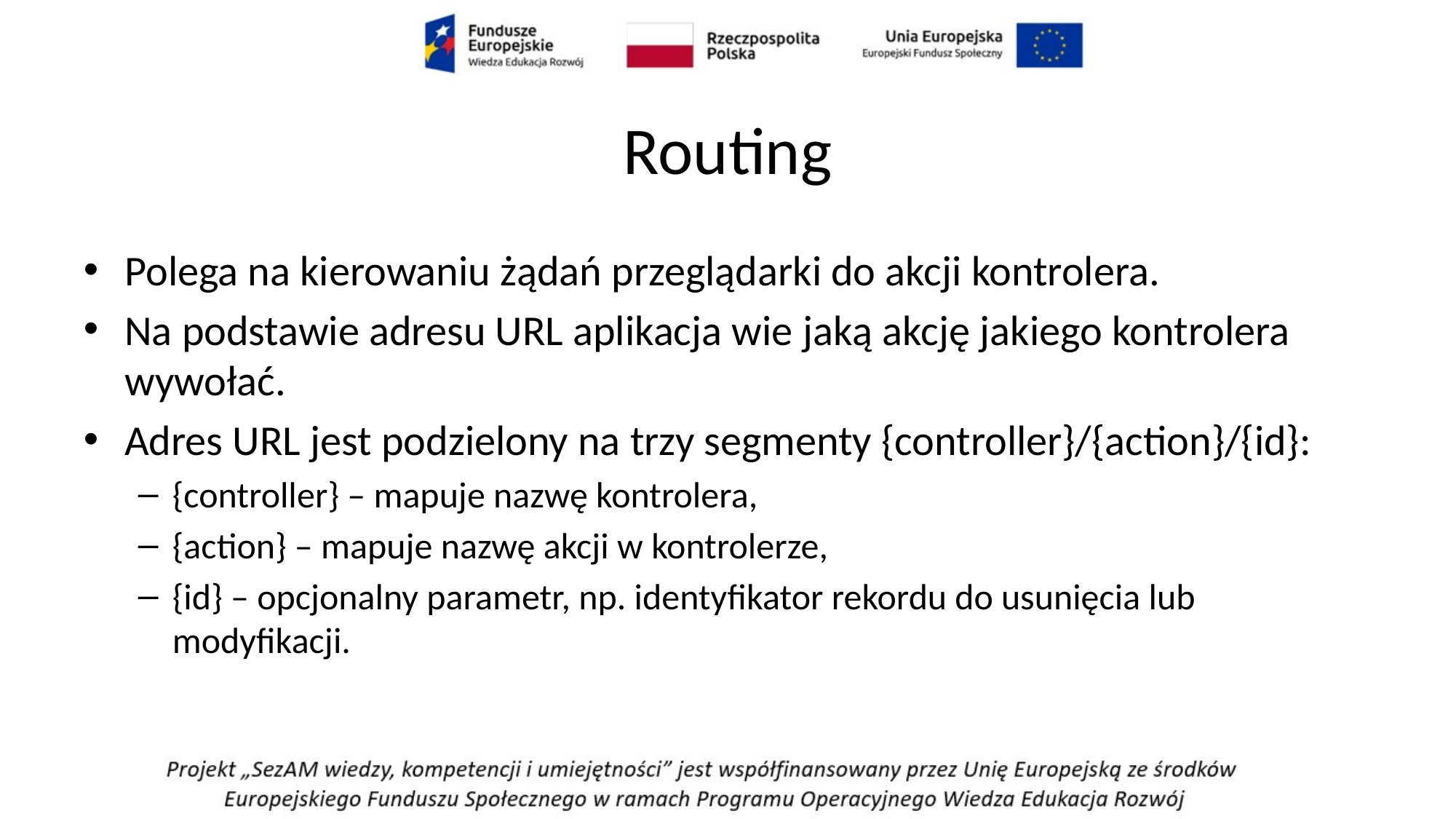

# Routing
Polega na kierowaniu żądań przeglądarki do akcji kontrolera.
Na podstawie adresu URL aplikacja wie jaką akcję jakiego kontrolera wywołać.
Adres URL jest podzielony na trzy segmenty {controller}/{action}/{id}:
{controller} – mapuje nazwę kontrolera,
{action} – mapuje nazwę akcji w kontrolerze,
{id} – opcjonalny parametr, np. identyfikator rekordu do usunięcia lub modyfikacji.